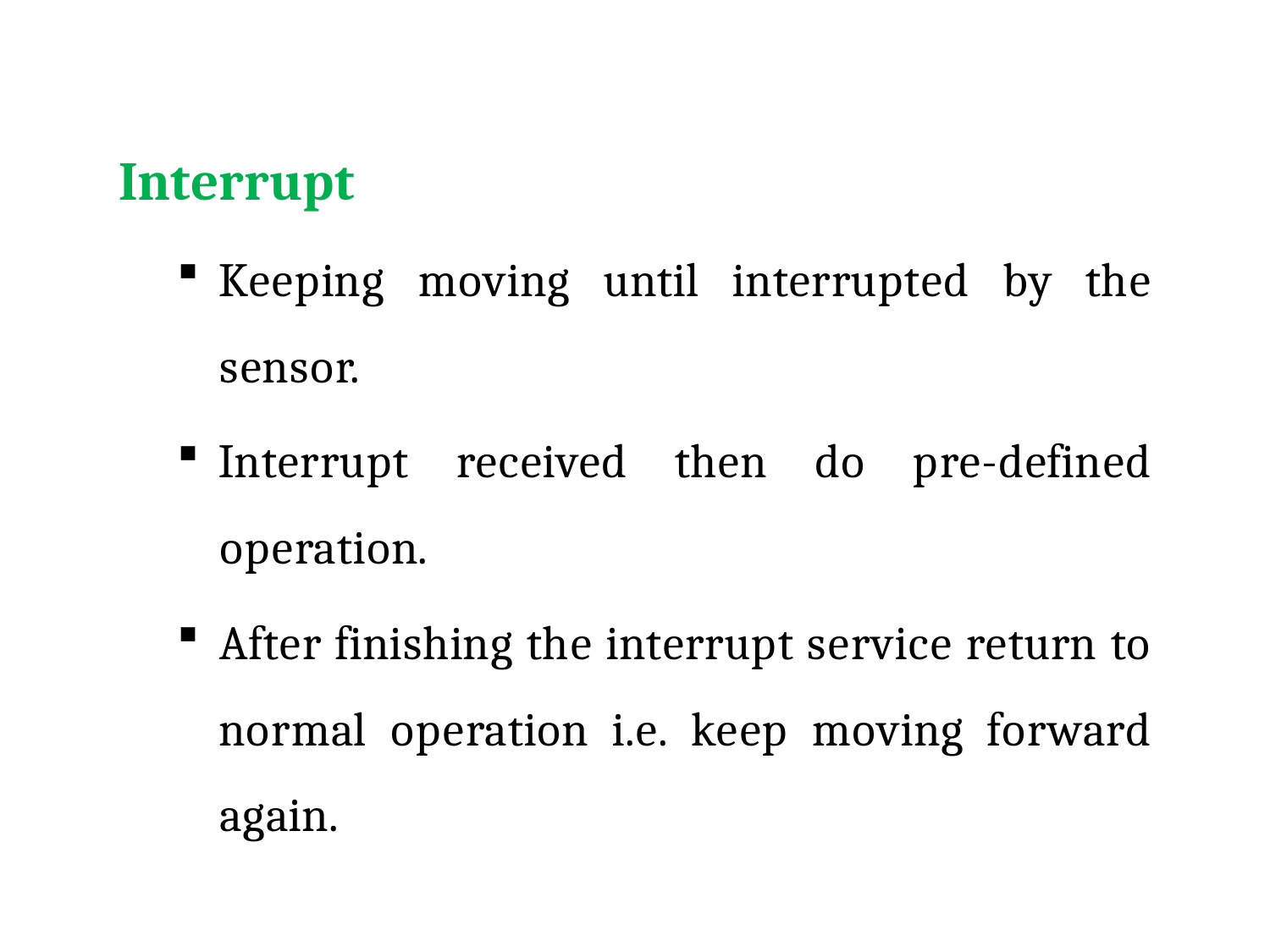

Interrupt
Keeping moving until interrupted by the sensor.
Interrupt received then do pre-defined operation.
After finishing the interrupt service return to normal operation i.e. keep moving forward again.